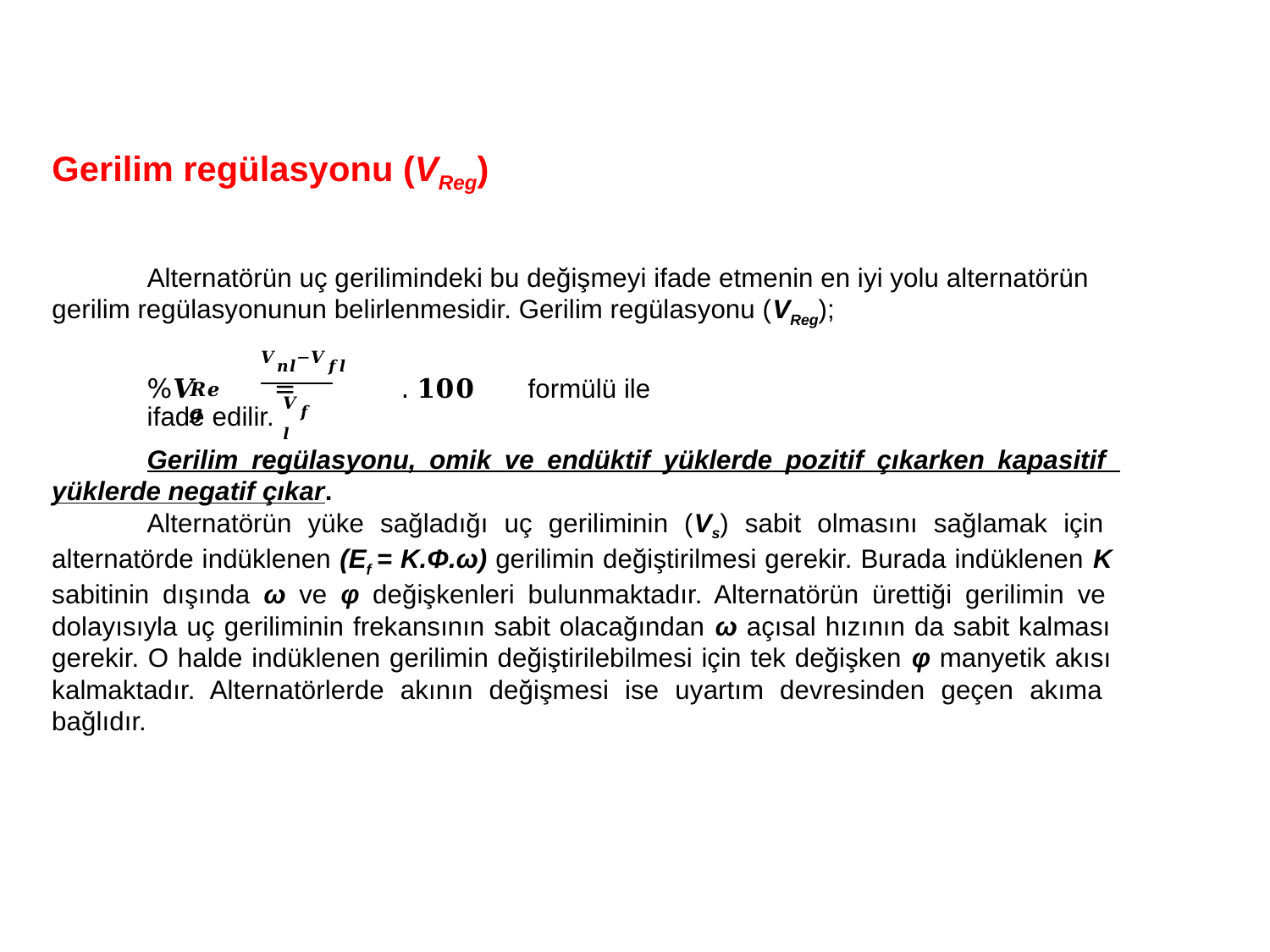

# Gerilim regülasyonu (VReg)
Alternatörün uç gerilimindeki bu değişmeyi ifade etmenin en iyi yolu alternatörün  gerilim regülasyonunun belirlenmesidir. Gerilim regülasyonu (VReg);
𝑽𝒏𝒍−𝑽𝒇𝒍
%𝑽	=	. 𝟏𝟎𝟎	formülü ile ifade edilir.
𝑹𝒆𝒈

𝑽𝒇𝒍
Gerilim regülasyonu, omik ve endüktif yüklerde pozitif çıkarken kapasitif  yüklerde negatif çıkar.
Alternatörün yüke sağladığı uç geriliminin (Vs) sabit olmasını sağlamak için  alternatörde indüklenen (Ef = K.Φ.ω) gerilimin değiştirilmesi gerekir. Burada indüklenen K  sabitinin dışında ω ve φ değişkenleri bulunmaktadır. Alternatörün ürettiği gerilimin ve  dolayısıyla uç geriliminin frekansının sabit olacağından ω açısal hızının da sabit kalması  gerekir. O halde indüklenen gerilimin değiştirilebilmesi için tek değişken φ manyetik akısı  kalmaktadır. Alternatörlerde akının değişmesi ise uyartım devresinden geçen akıma  bağlıdır.
51